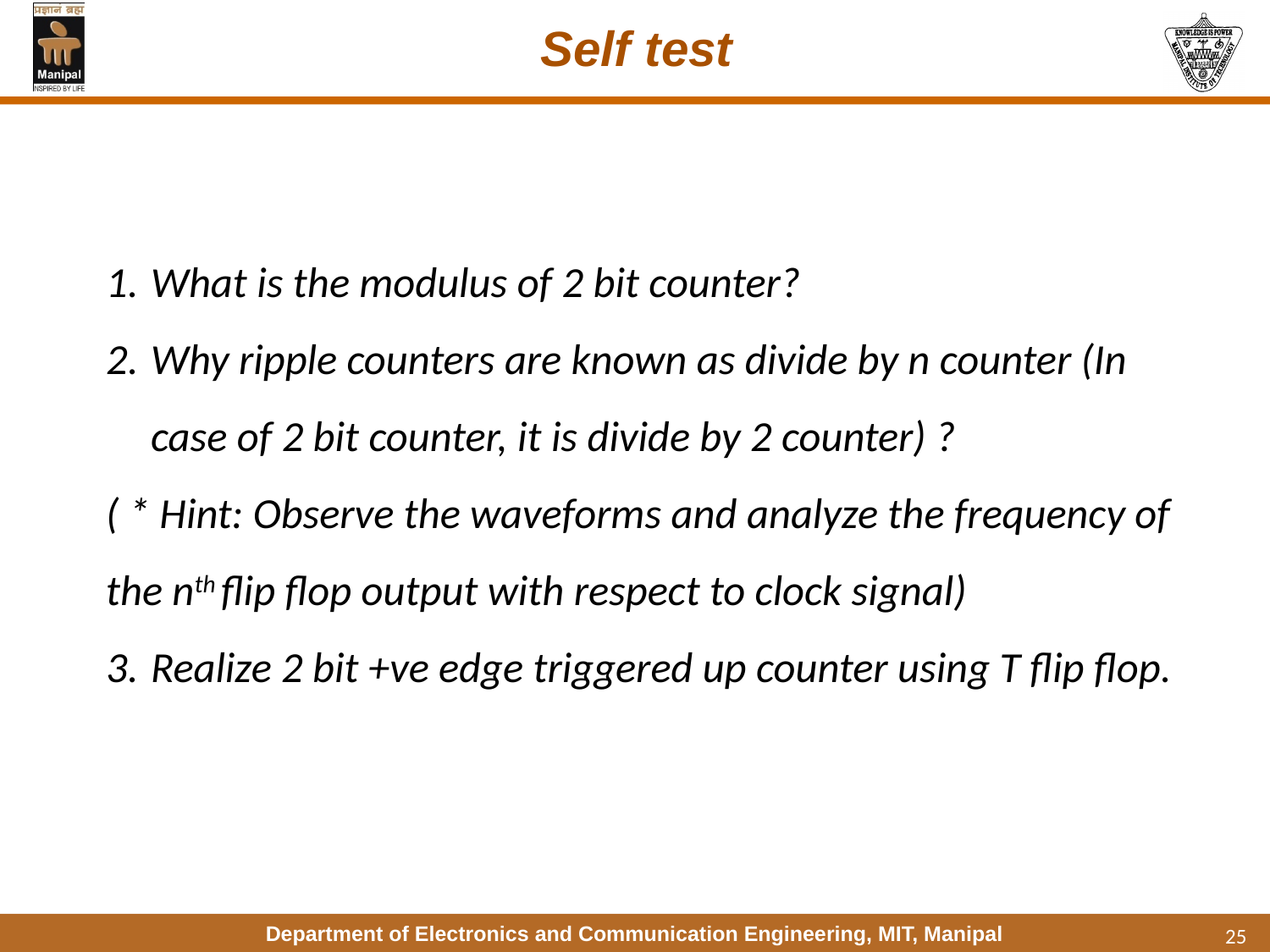

# Self test
What is the modulus of 2 bit counter?
Why ripple counters are known as divide by n counter (In case of 2 bit counter, it is divide by 2 counter) ?
( * Hint: Observe the waveforms and analyze the frequency of the nth flip flop output with respect to clock signal)
Realize 2 bit +ve edge triggered up counter using T flip flop.

25